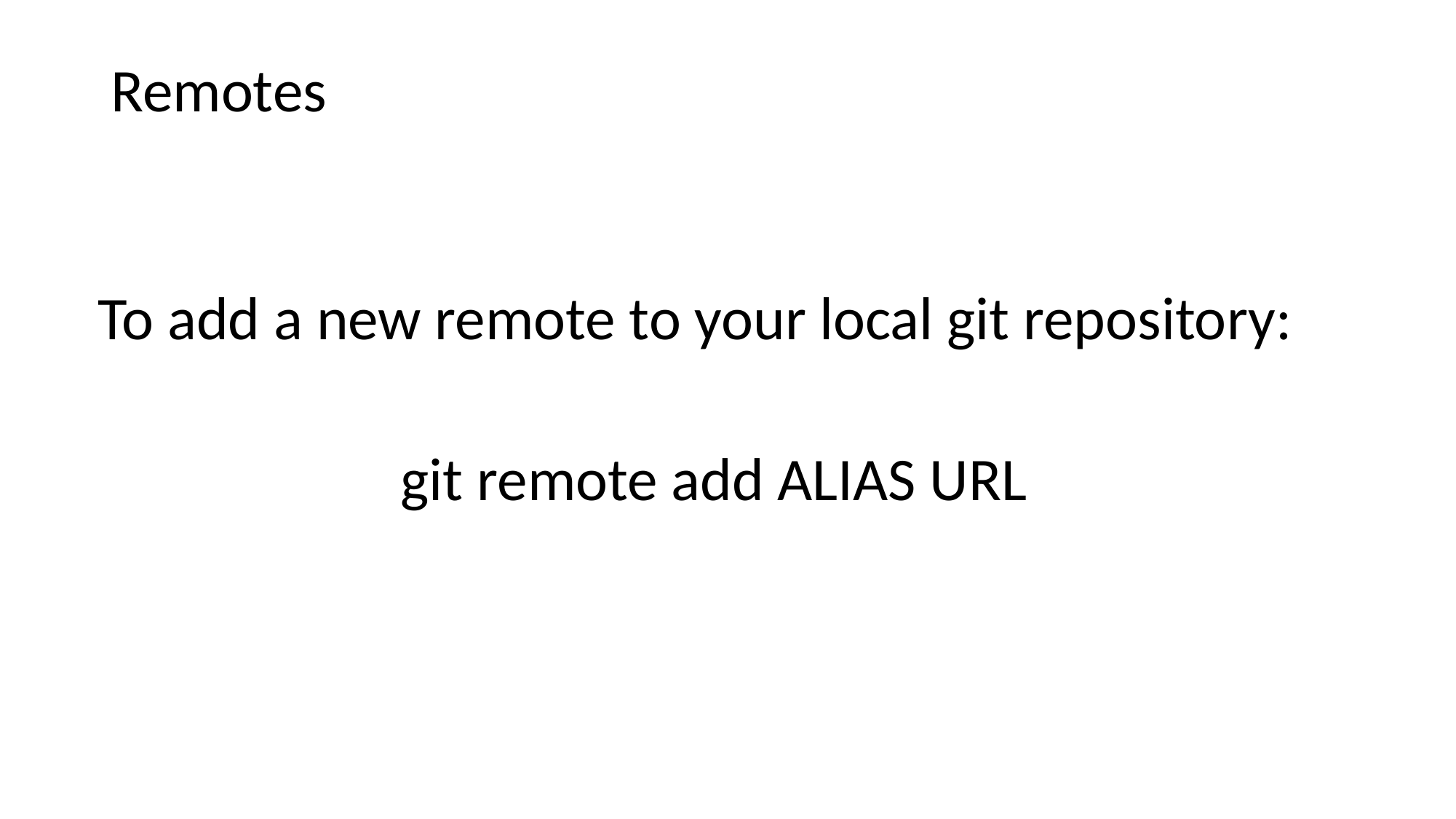

# Remotes

To add a new remote to your local git repository:

git remote add ALIAS URL